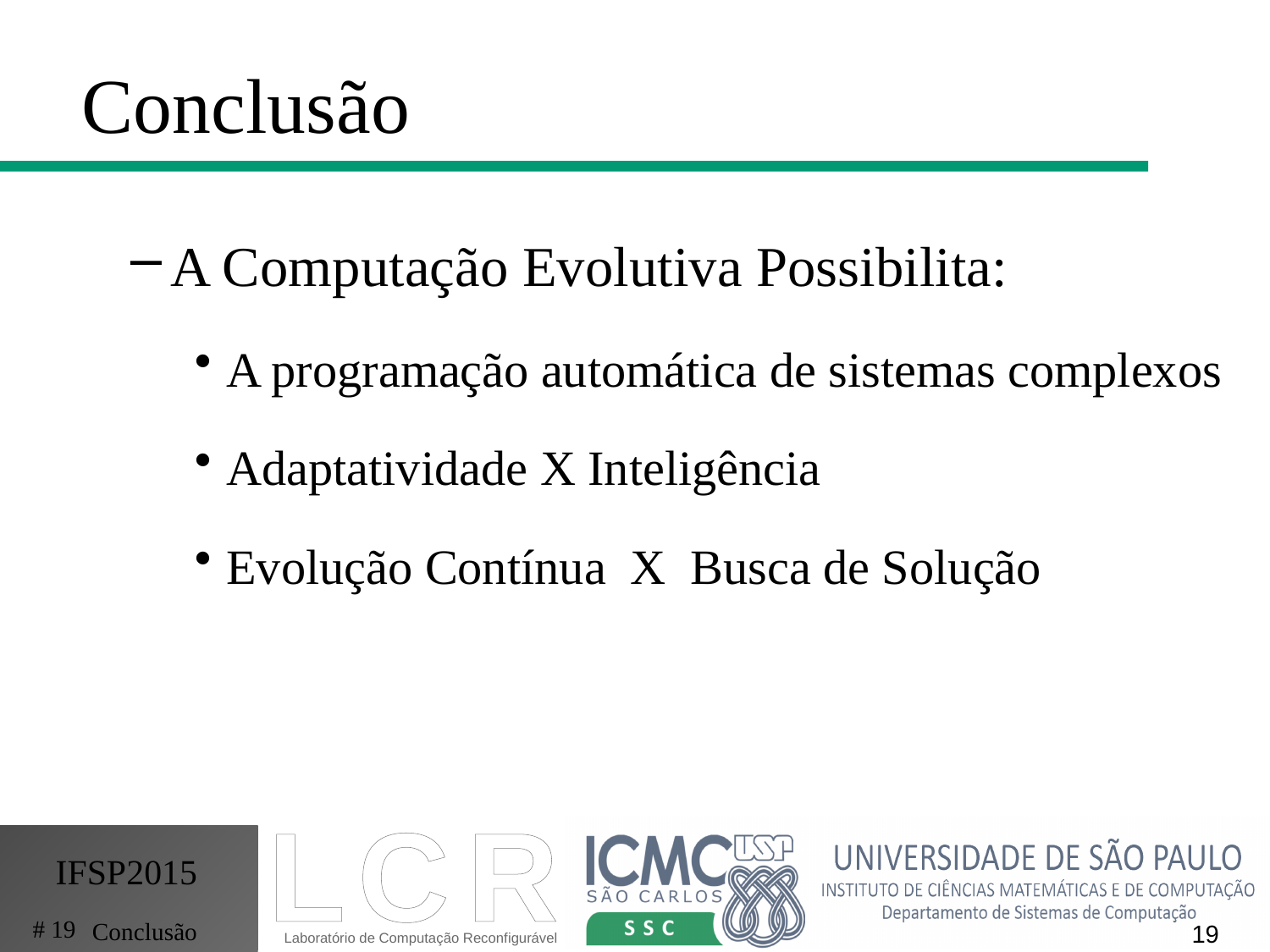

Conclusão

A Computação Evolutiva Possibilita:
A programação automática de sistemas complexos
Adaptatividade X Inteligência
Evolução Contínua  X  Busca de Solução

# 19
Conclusão
19